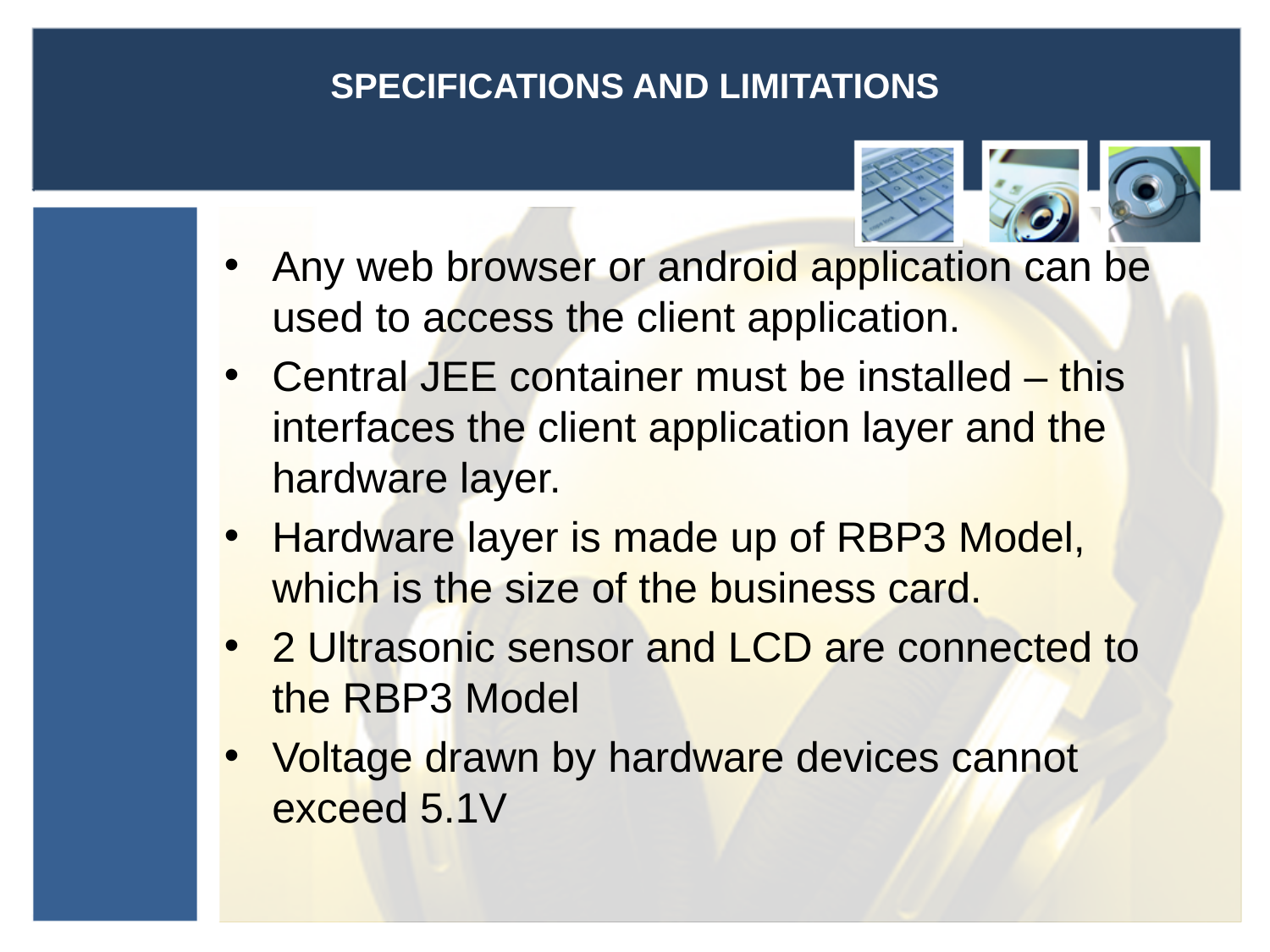

# SPECIFICATIONS AND LIMITATIONS
Any web browser or android application can be used to access the client application.
Central JEE container must be installed – this interfaces the client application layer and the hardware layer.
Hardware layer is made up of RBP3 Model, which is the size of the business card.
2 Ultrasonic sensor and LCD are connected to the RBP3 Model
Voltage drawn by hardware devices cannot exceed 5.1V